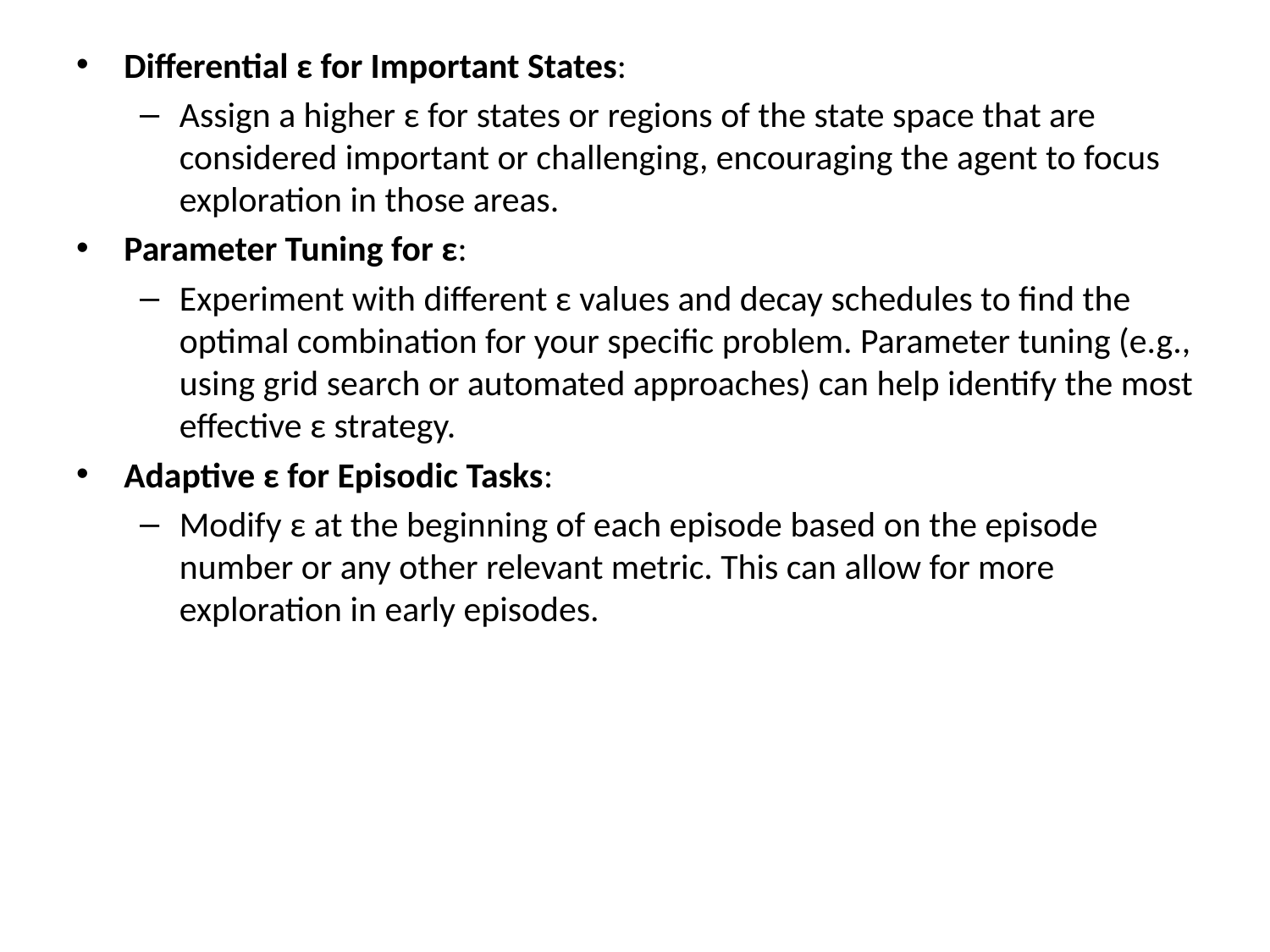

Differential ε for Important States:
Assign a higher ε for states or regions of the state space that are considered important or challenging, encouraging the agent to focus exploration in those areas.
Parameter Tuning for ε:
Experiment with different ε values and decay schedules to find the optimal combination for your specific problem. Parameter tuning (e.g., using grid search or automated approaches) can help identify the most effective ε strategy.
Adaptive ε for Episodic Tasks:
Modify ε at the beginning of each episode based on the episode number or any other relevant metric. This can allow for more exploration in early episodes.